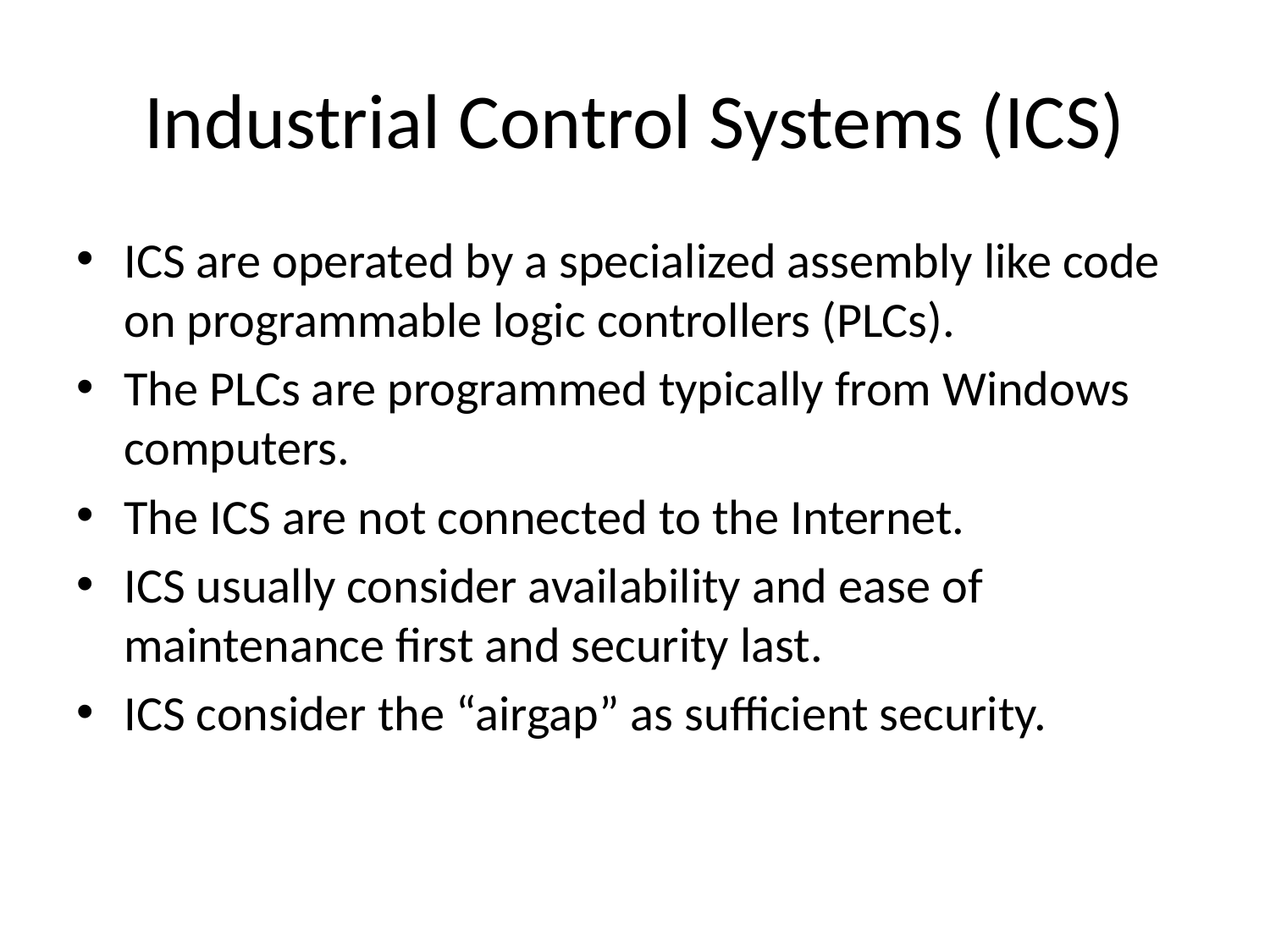

# Industrial Control Systems (ICS)
ICS are operated by a specialized assembly like code on programmable logic controllers (PLCs).
The PLCs are programmed typically from Windows computers.
The ICS are not connected to the Internet.
ICS usually consider availability and ease of maintenance first and security last.
ICS consider the “airgap” as sufficient security.